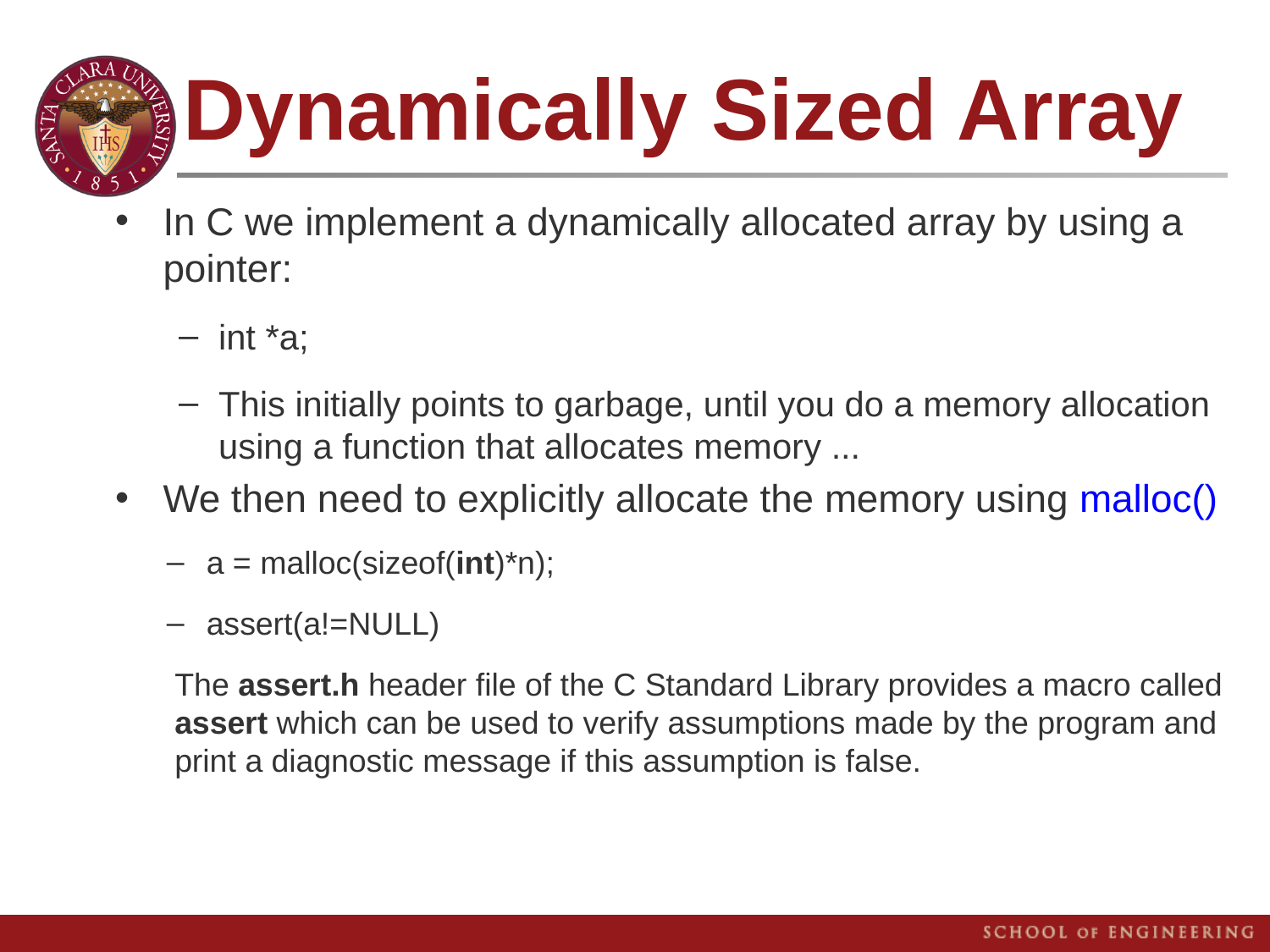

# Dynamically Sized Array
In C we implement a dynamically allocated array by using a pointer:
int *a;
This initially points to garbage, until you do a memory allocation using a function that allocates memory ...
We then need to explicitly allocate the memory using malloc()
a = malloc(sizeof(int)*n);
assert(a!=NULL)
The assert.h header file of the C Standard Library provides a macro called assert which can be used to verify assumptions made by the program and print a diagnostic message if this assumption is false.